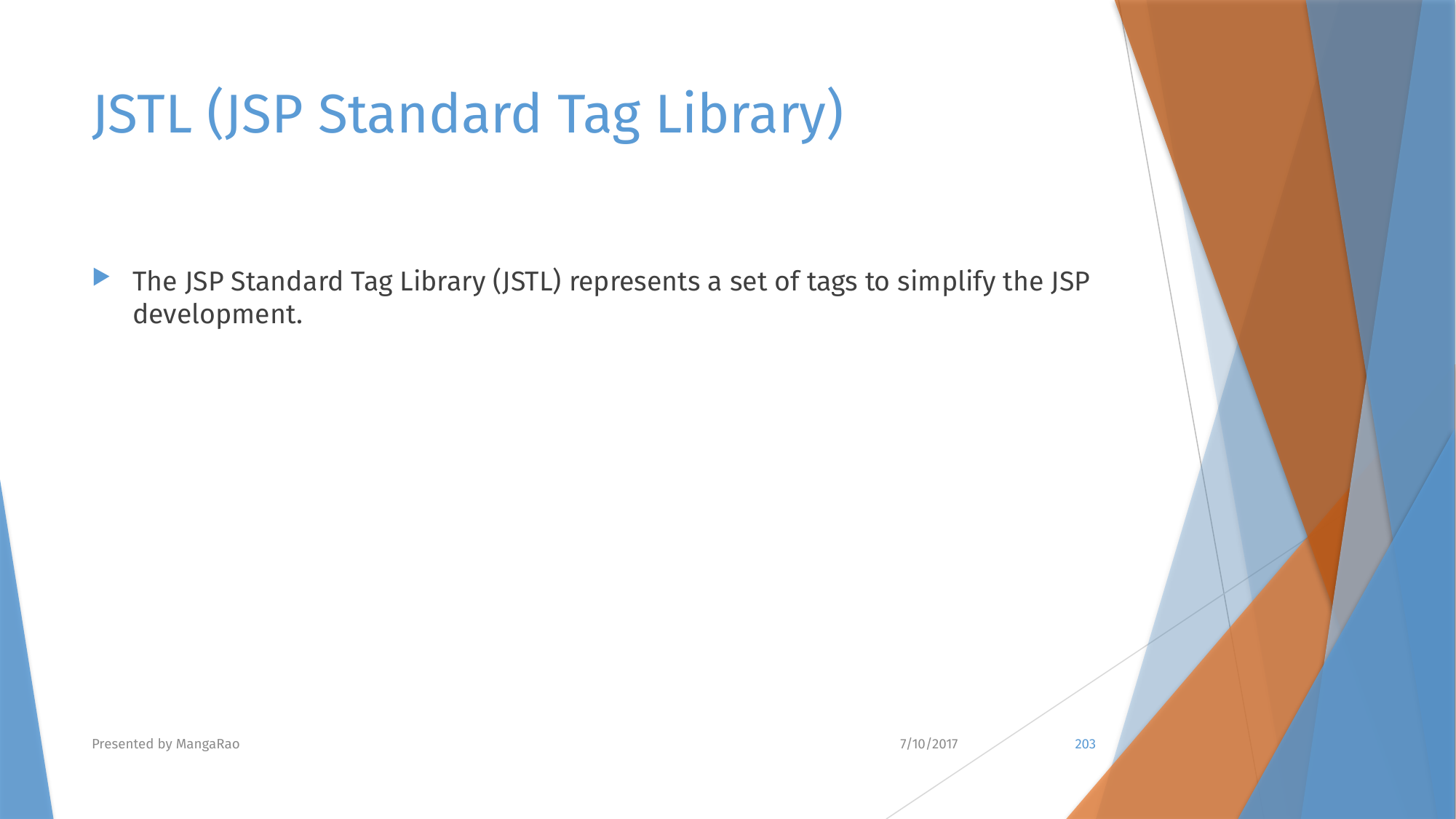

# JSTL (JSP Standard Tag Library)
The JSP Standard Tag Library (JSTL) represents a set of tags to simplify the JSP development.
Presented by MangaRao
7/10/2017
203